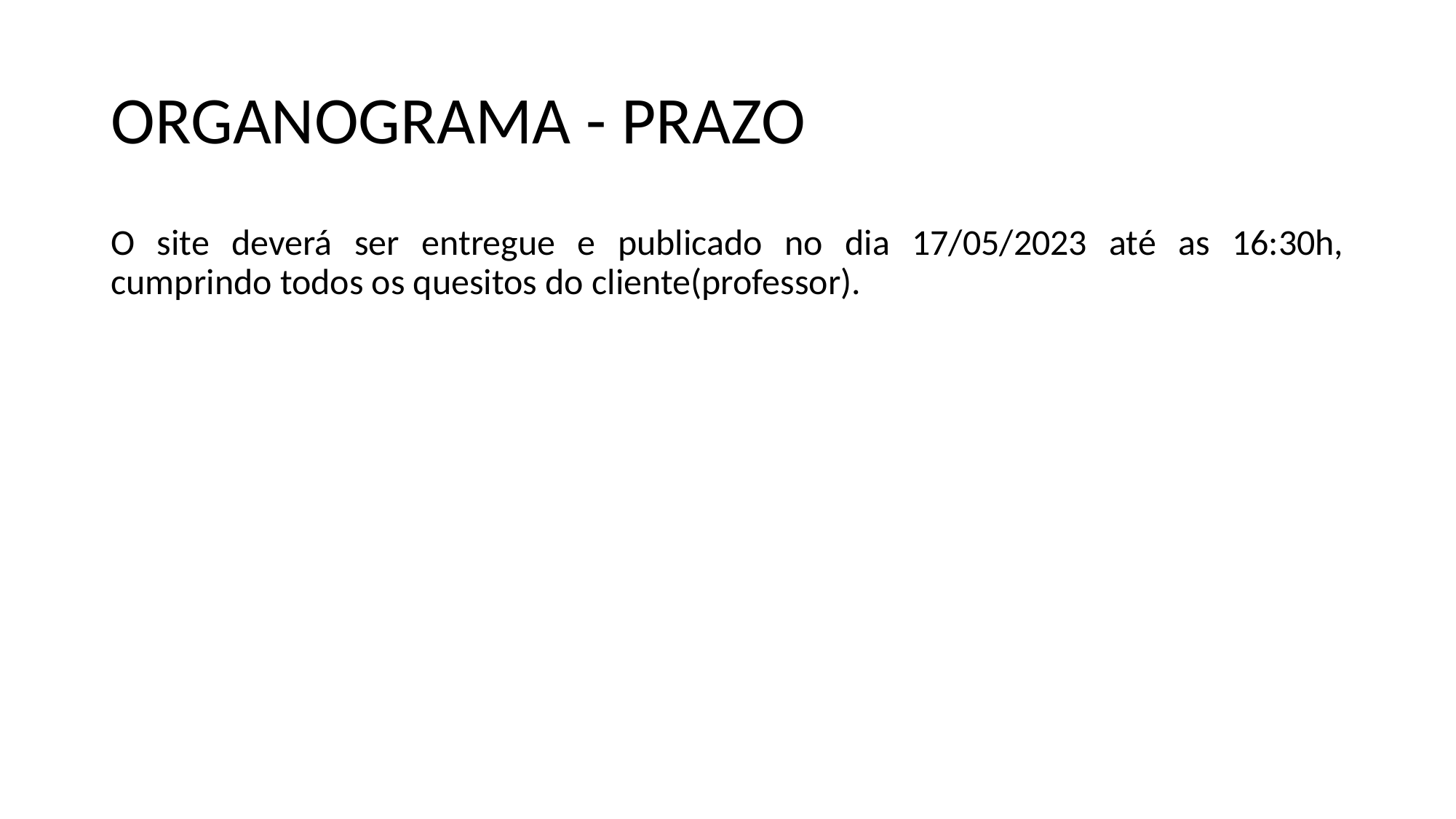

ORGANOGRAMA - PRAZO
O site deverá ser entregue e publicado no dia 17/05/2023 até as 16:30h, cumprindo todos os quesitos do cliente(professor).